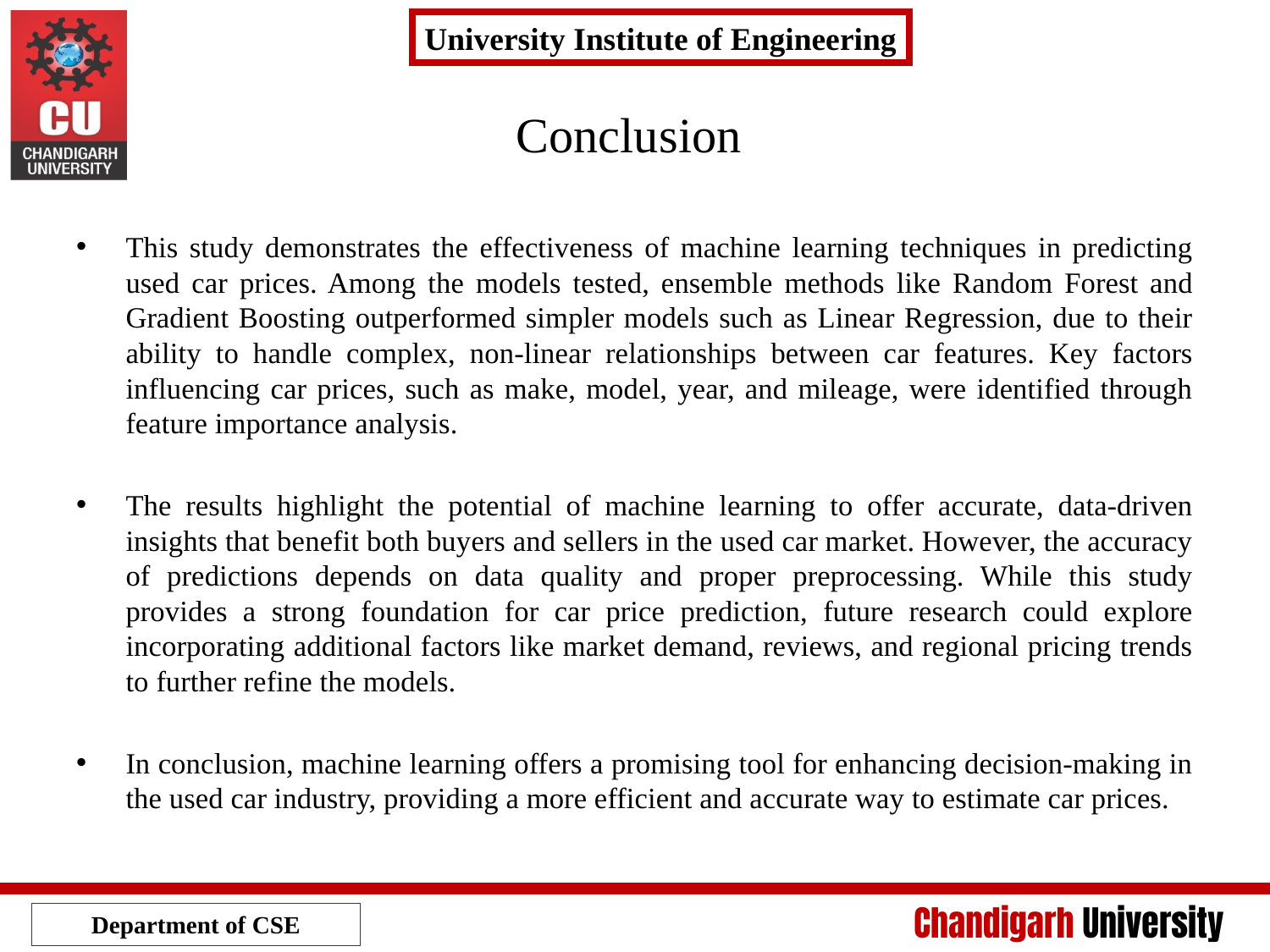

# Conclusion
This study demonstrates the effectiveness of machine learning techniques in predicting used car prices. Among the models tested, ensemble methods like Random Forest and Gradient Boosting outperformed simpler models such as Linear Regression, due to their ability to handle complex, non-linear relationships between car features. Key factors influencing car prices, such as make, model, year, and mileage, were identified through feature importance analysis.

The results highlight the potential of machine learning to offer accurate, data-driven insights that benefit both buyers and sellers in the used car market. However, the accuracy of predictions depends on data quality and proper preprocessing. While this study provides a strong foundation for car price prediction, future research could explore incorporating additional factors like market demand, reviews, and regional pricing trends to further refine the models.

In conclusion, machine learning offers a promising tool for enhancing decision-making in the used car industry, providing a more efficient and accurate way to estimate car prices.